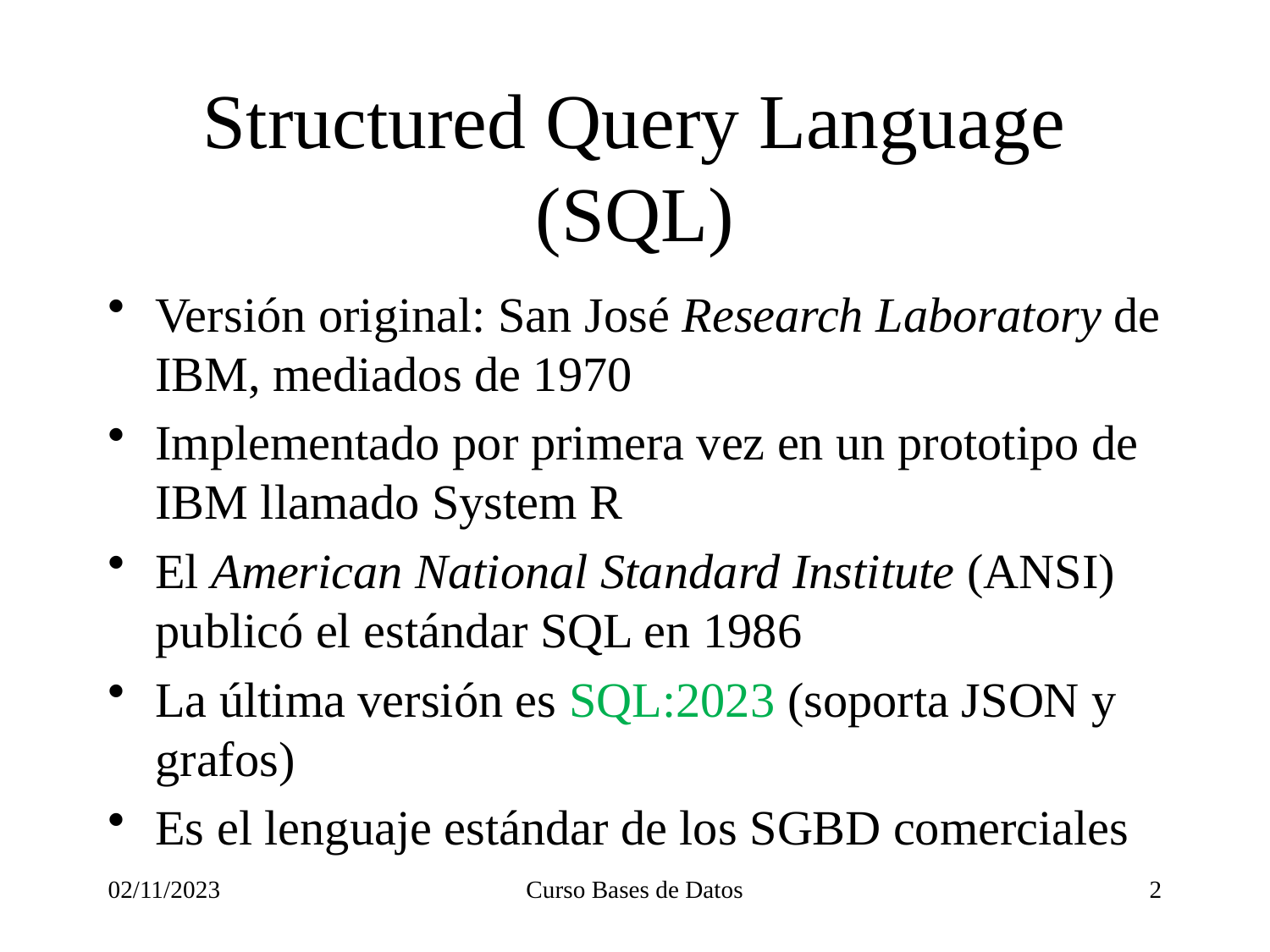

# Structured Query Language (SQL)
Versión original: San José Research Laboratory de IBM, mediados de 1970
Implementado por primera vez en un prototipo de IBM llamado System R
El American National Standard Institute (ANSI) publicó el estándar SQL en 1986
La última versión es SQL:2023 (soporta JSON y grafos)
Es el lenguaje estándar de los SGBD comerciales

02/11/2023
Curso Bases de Datos
2